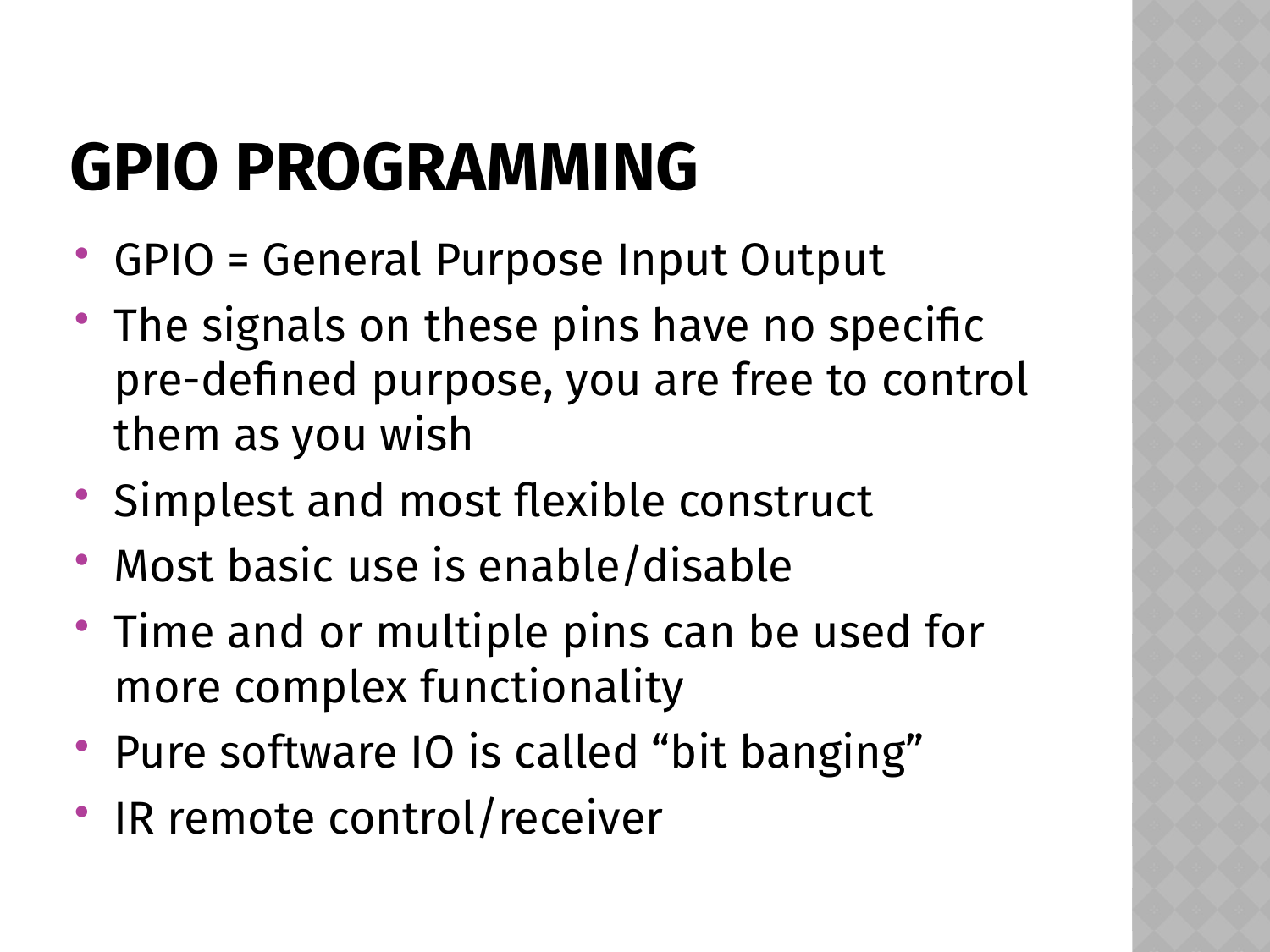

# GPIO programming
GPIO = General Purpose Input Output
The signals on these pins have no specific pre-defined purpose, you are free to control them as you wish
Simplest and most flexible construct
Most basic use is enable/disable
Time and or multiple pins can be used for more complex functionality
Pure software IO is called “bit banging”
IR remote control/receiver